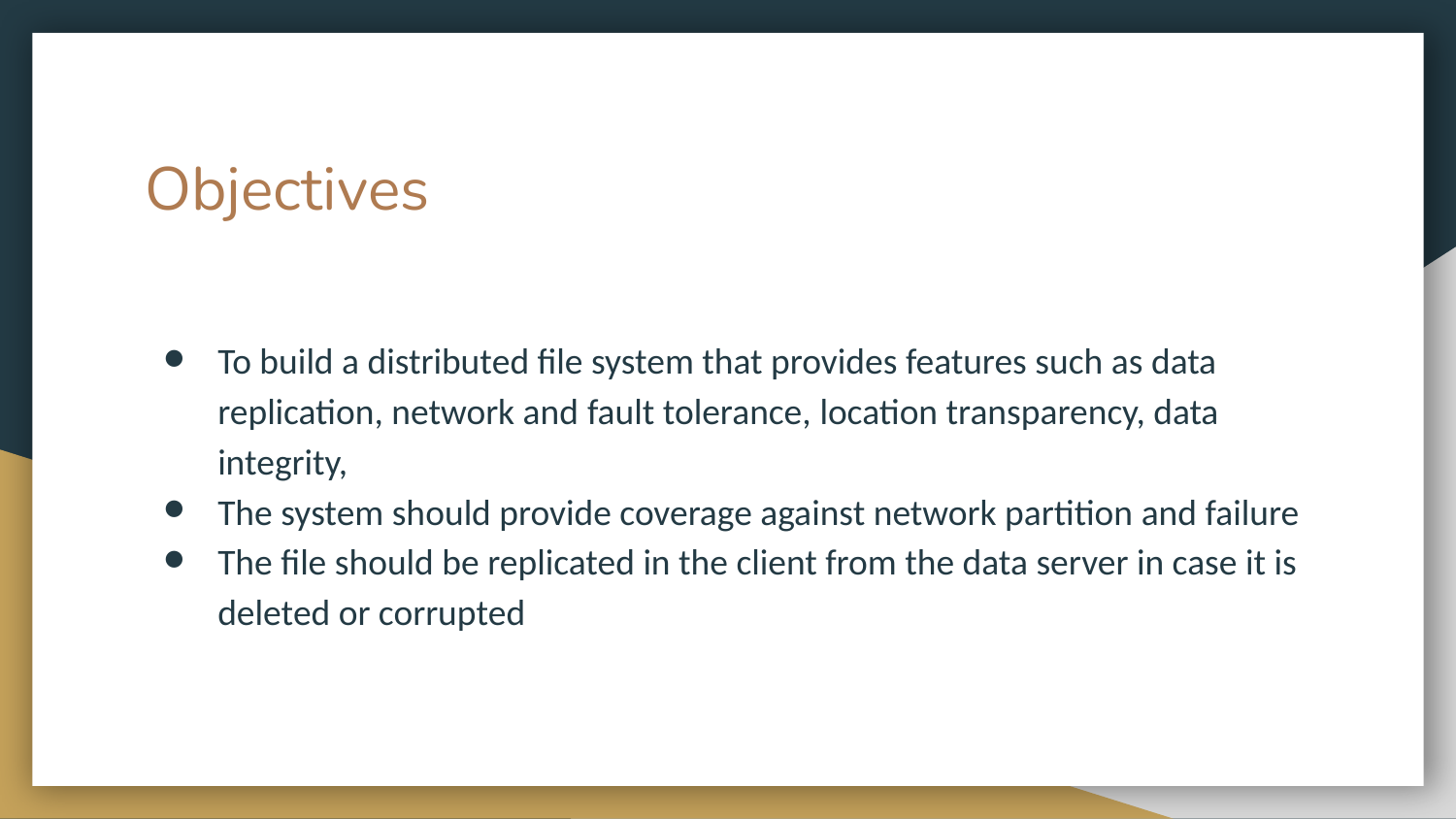

# Objectives
To build a distributed file system that provides features such as data replication, network and fault tolerance, location transparency, data integrity,
The system should provide coverage against network partition and failure
The file should be replicated in the client from the data server in case it is deleted or corrupted